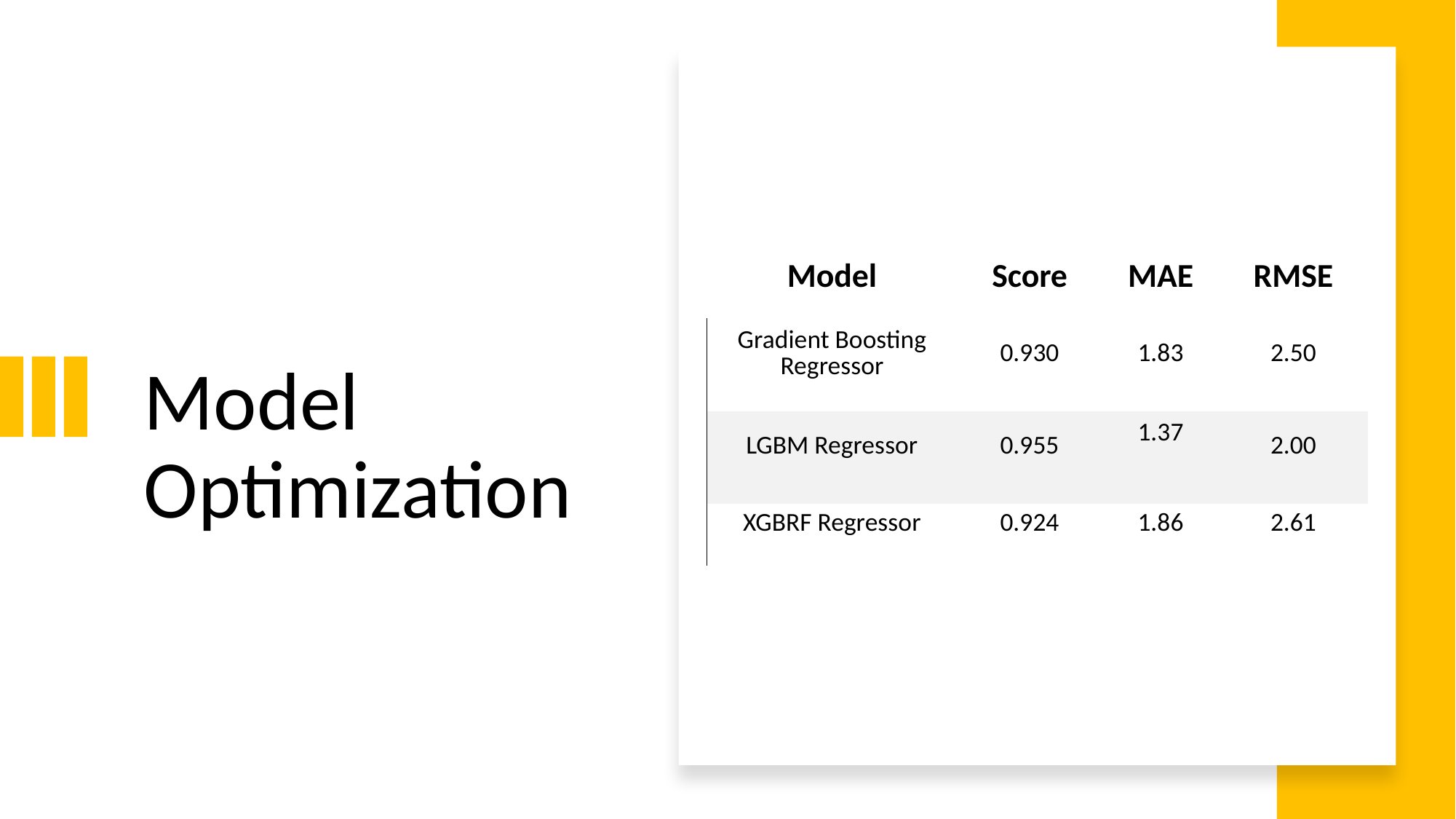

| Model | Score | MAE | RMSE |
| --- | --- | --- | --- |
| Gradient Boosting Regressor | 0.930 | 1.83 | 2.50 |
| LGBM Regressor | 0.955 | 1.37 | 2.00 |
| XGBRF Regressor | 0.924 | 1.86 | 2.61 |
# Model Optimization